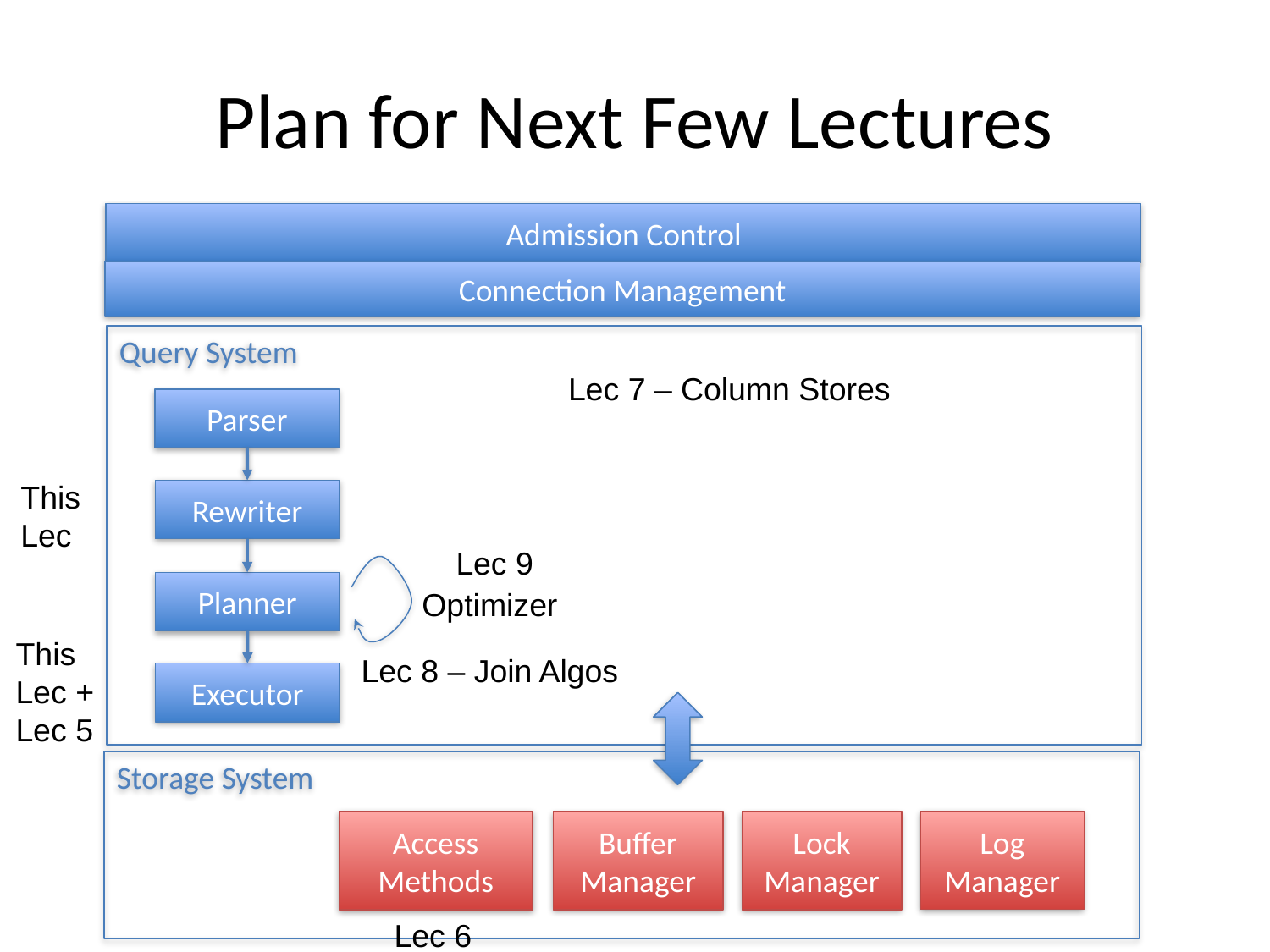

# Plan for Next Few Lectures
Admission Control
Connection Management
Query System
Lec 7 – Column Stores
Parser
This Lec
Rewriter
Lec 9

Planner
Optimizer
This Lec + Lec 5
Lec 8 – Join Algos
Executor

Storage System
Access Methods
Log Manager
Buffer Manager
Lock Manager
Lec 6